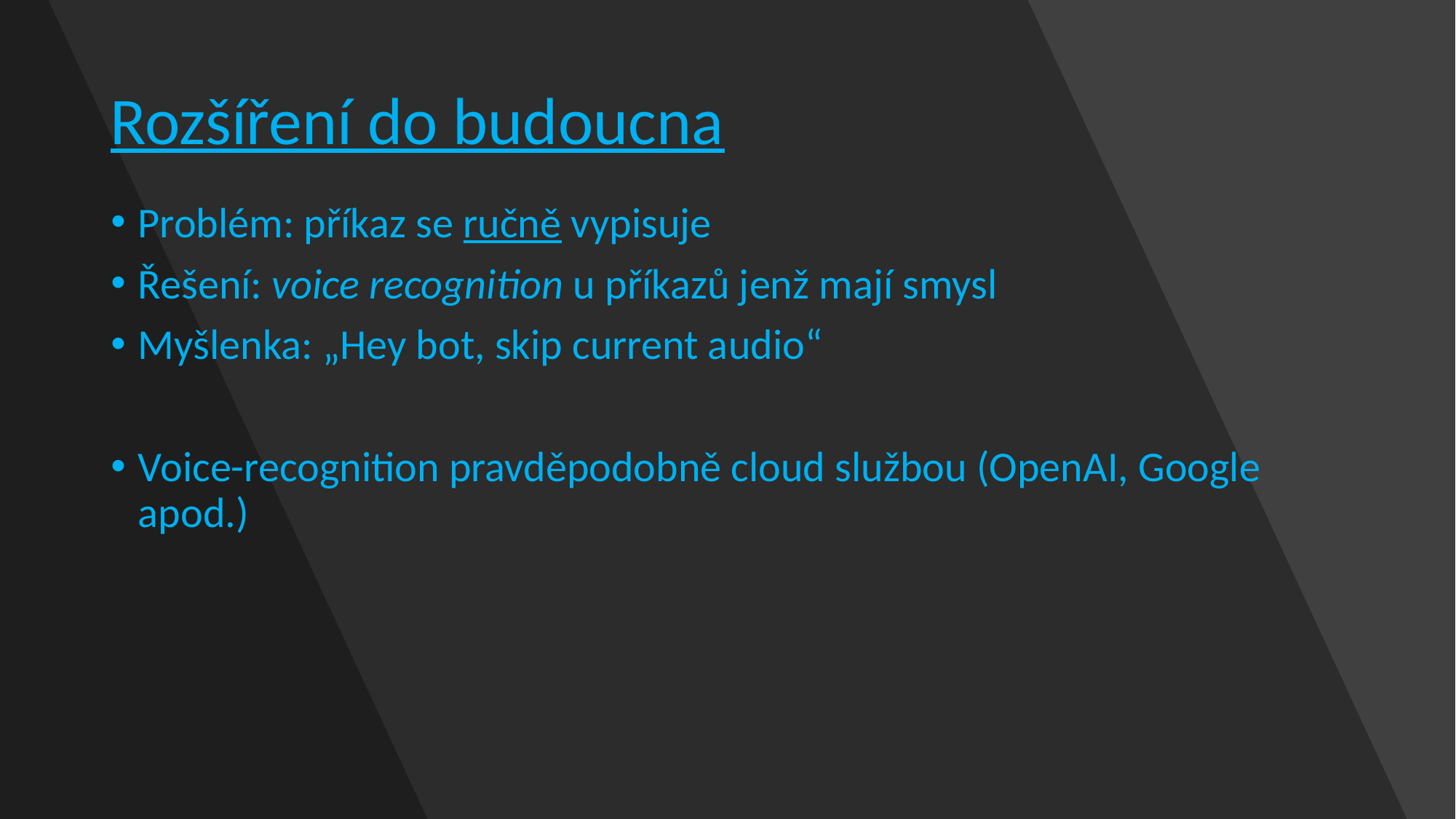

# Rozšíření do budoucna
Problém: příkaz se ručně vypisuje
Řešení: voice recognition u příkazů jenž mají smysl
Myšlenka: „Hey bot, skip current audio“

Voice-recognition pravděpodobně cloud službou (OpenAI, Google apod.)